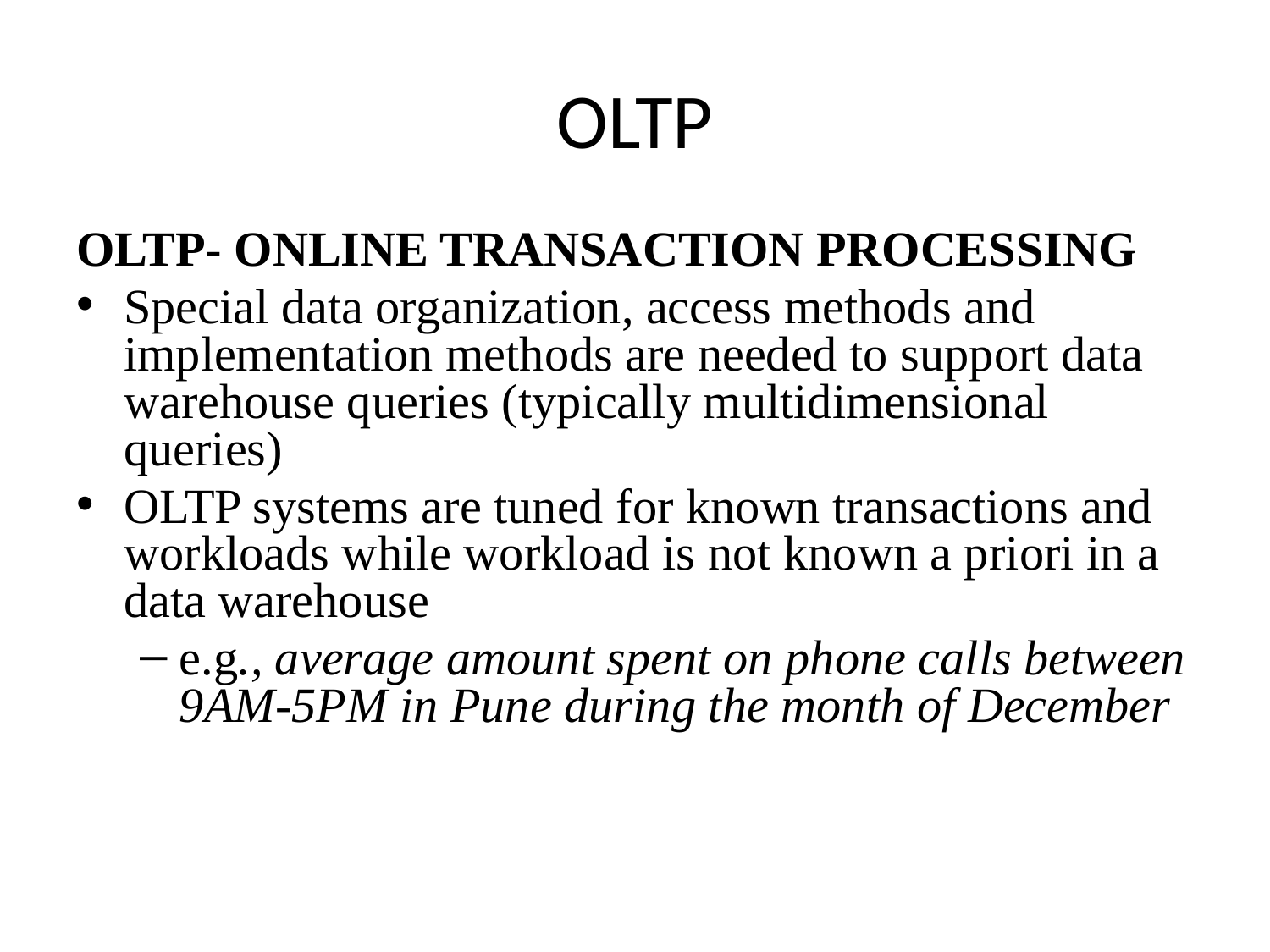

# OLTP
OLTP- ONLINE TRANSACTION PROCESSING
Special data organization, access methods and implementation methods are needed to support data warehouse queries (typically multidimensional queries)
OLTP systems are tuned for known transactions and workloads while workload is not known a priori in a data warehouse
e.g., average amount spent on phone calls between 9AM-5PM in Pune during the month of December